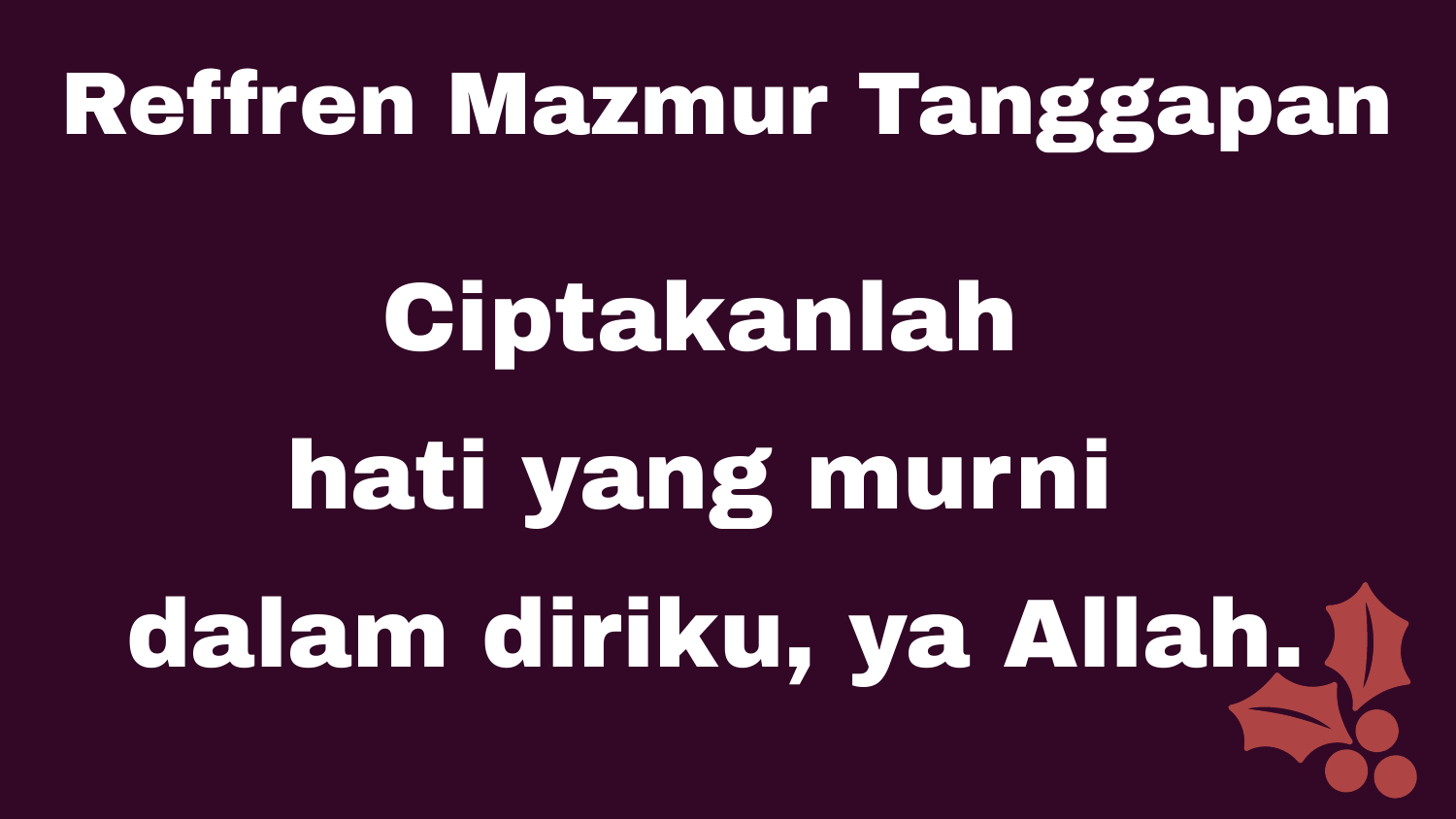

Reffren Mazmur Tanggapan
Ciptakanlah
hati yang murni
dalam diriku, ya Allah.